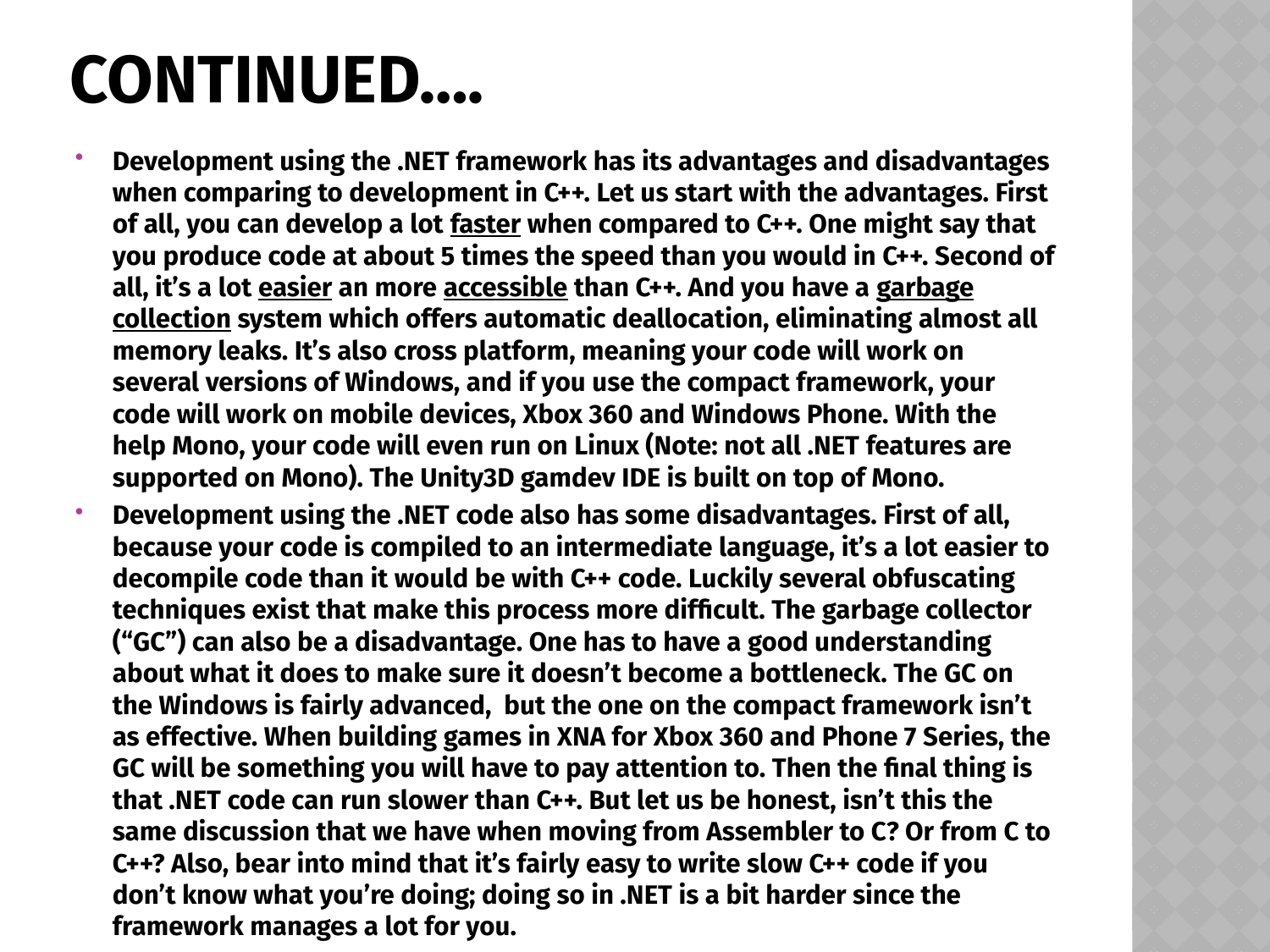

# Continued….
Development using the .NET framework has its advantages and disadvantages when comparing to development in C++. Let us start with the advantages. First of all, you can develop a lot faster when compared to C++. One might say that you produce code at about 5 times the speed than you would in C++. Second of all, it’s a lot easier an more accessible than C++. And you have a garbage collection system which offers automatic deallocation, eliminating almost all memory leaks. It’s also cross platform, meaning your code will work on several versions of Windows, and if you use the compact framework, your code will work on mobile devices, Xbox 360 and Windows Phone. With the help Mono, your code will even run on Linux (Note: not all .NET features are supported on Mono). The Unity3D gamdev IDE is built on top of Mono.
Development using the .NET code also has some disadvantages. First of all, because your code is compiled to an intermediate language, it’s a lot easier to decompile code than it would be with C++ code. Luckily several obfuscating techniques exist that make this process more difficult. The garbage collector (“GC”) can also be a disadvantage. One has to have a good understanding about what it does to make sure it doesn’t become a bottleneck. The GC on the Windows is fairly advanced,  but the one on the compact framework isn’t as effective. When building games in XNA for Xbox 360 and Phone 7 Series, the GC will be something you will have to pay attention to. Then the final thing is that .NET code can run slower than C++. But let us be honest, isn’t this the same discussion that we have when moving from Assembler to C? Or from C to C++? Also, bear into mind that it’s fairly easy to write slow C++ code if you don’t know what you’re doing; doing so in .NET is a bit harder since the framework manages a lot for you.